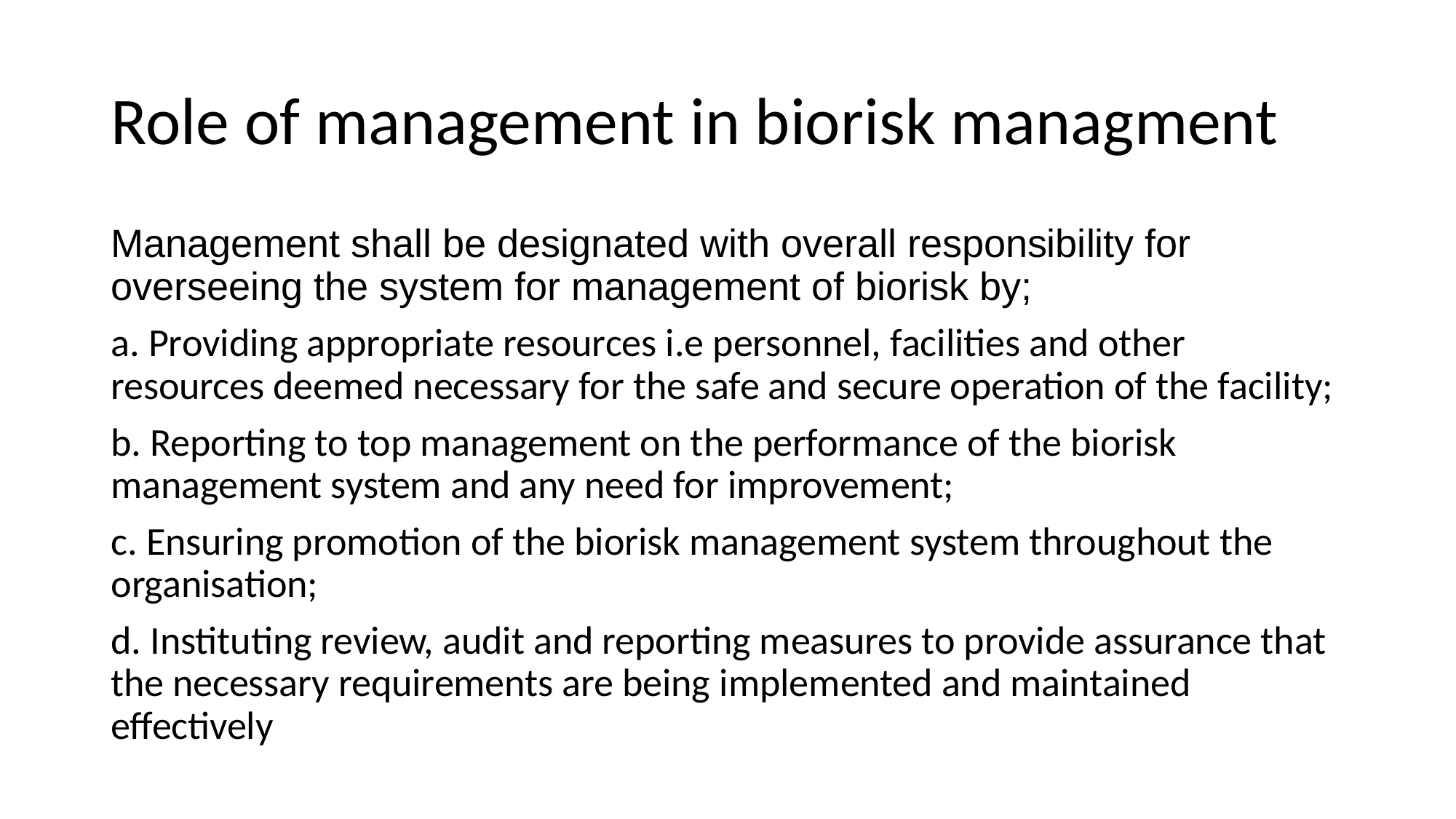

# Role of management in biorisk managment
Management shall be designated with overall responsibility for overseeing the system for management of biorisk by;
a. Providing appropriate resources i.e personnel, facilities and other resources deemed necessary for the safe and secure operation of the facility;
b. Reporting to top management on the performance of the biorisk management system and any need for improvement;
c. Ensuring promotion of the biorisk management system throughout the organisation;
d. Instituting review, audit and reporting measures to provide assurance that the necessary requirements are being implemented and maintained effectively